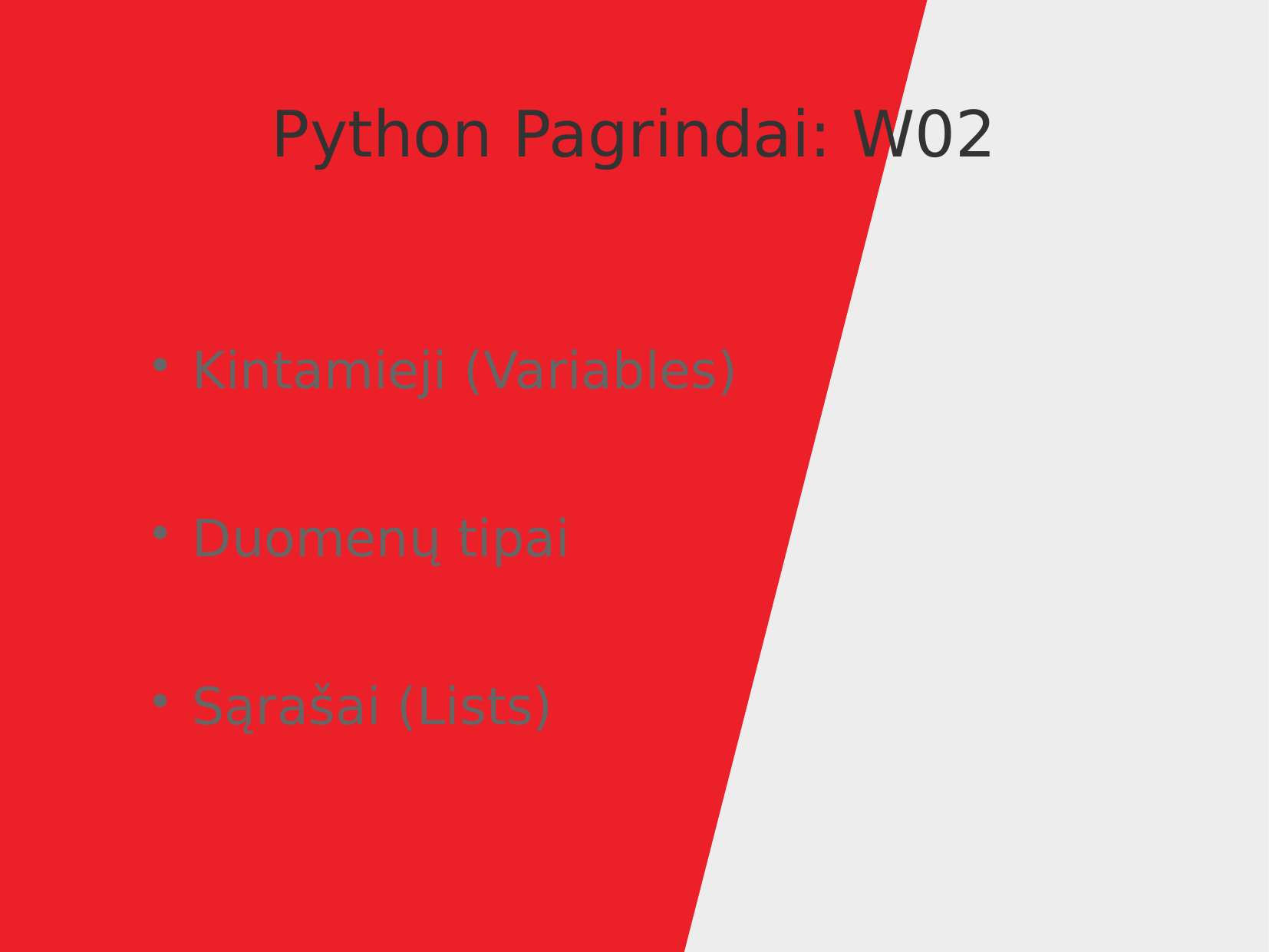

Python Pagrindai: W02

Kintamieji (Variables)

Duomenų tipai

Sąrašai (Lists)